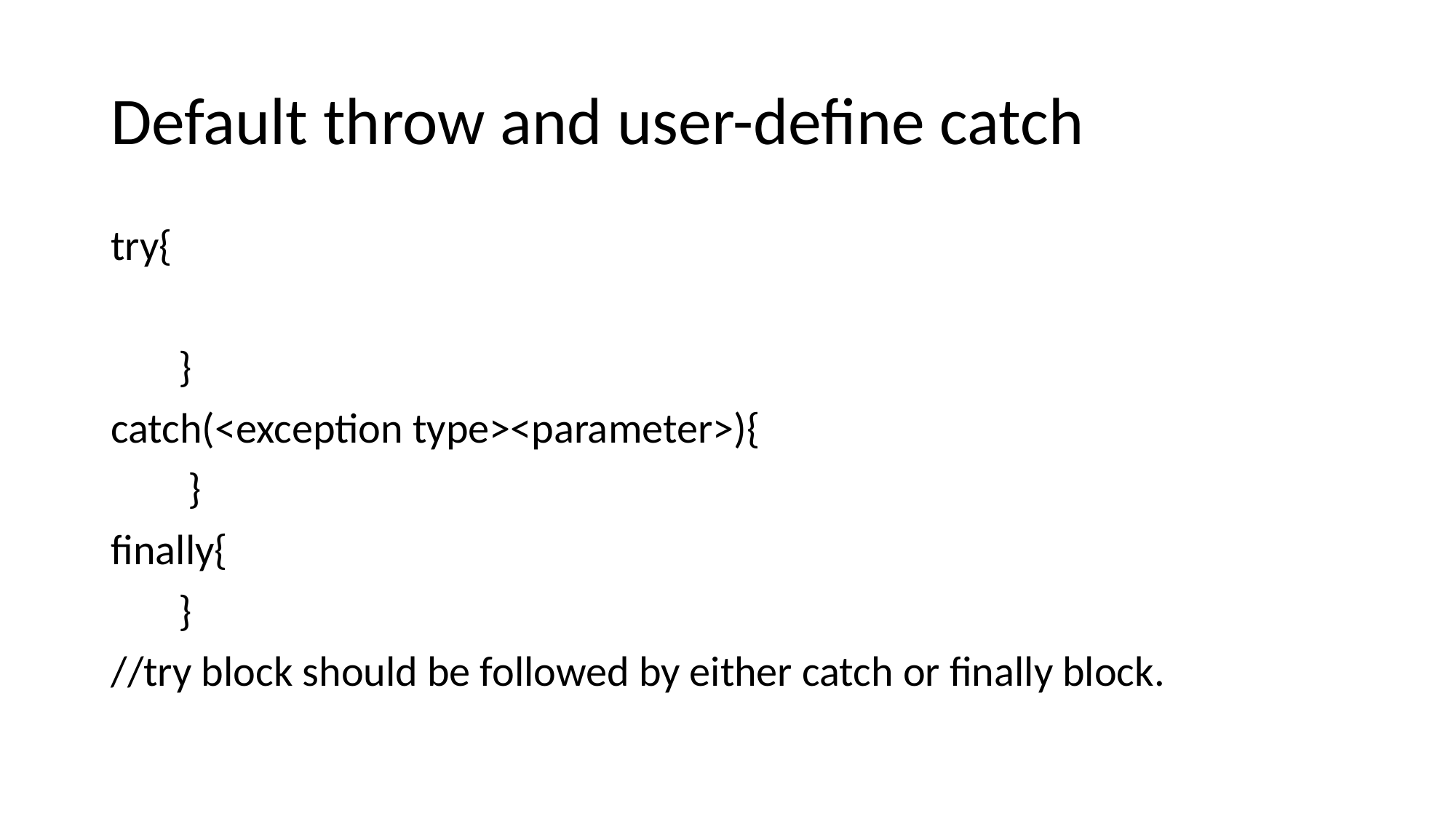

# Default throw and user-define catch
try{

       }
catch(<exception type><parameter>){
        }
finally{
       }
//try block should be followed by either catch or finally block.